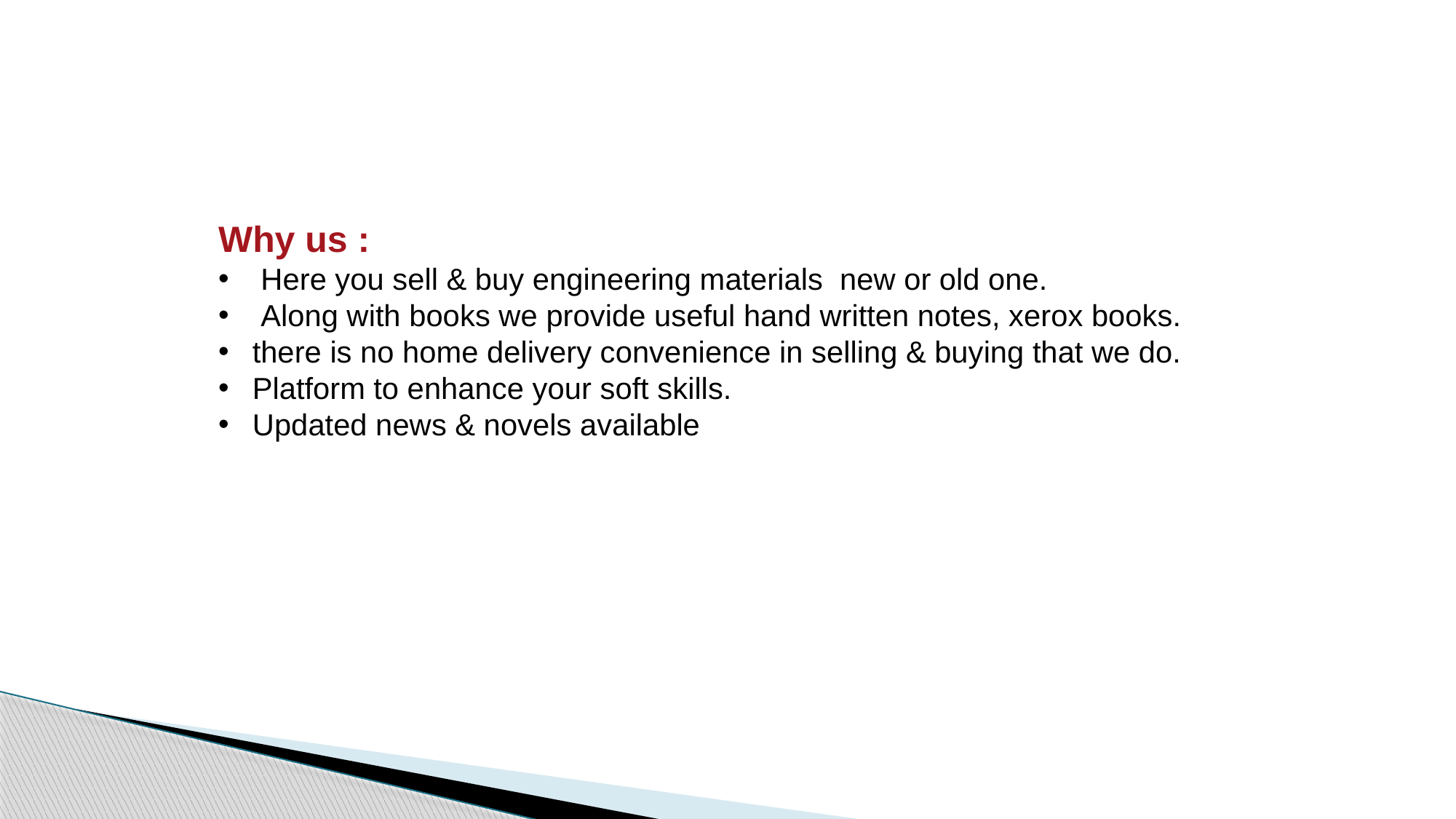

Why us :
 Here you sell & buy engineering materials  new or old one.
 Along with books we provide useful hand written notes, xerox books.
there is no home delivery convenience in selling & buying that we do.
Platform to enhance your soft skills.
Updated news & novels available